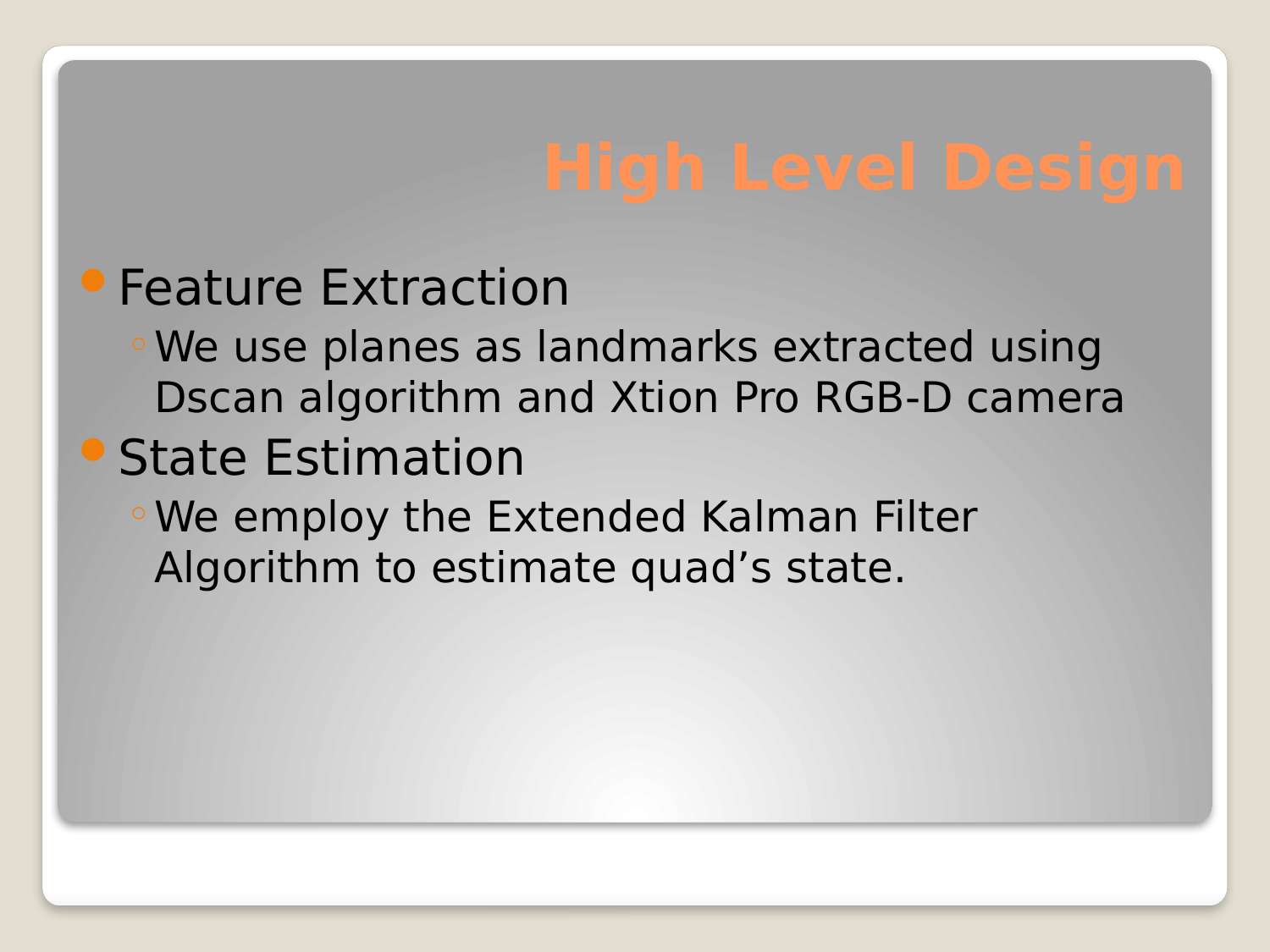

# High Level Design
Feature Extraction
We use planes as landmarks extracted using Dscan algorithm and Xtion Pro RGB-D camera
State Estimation
We employ the Extended Kalman Filter Algorithm to estimate quad’s state.